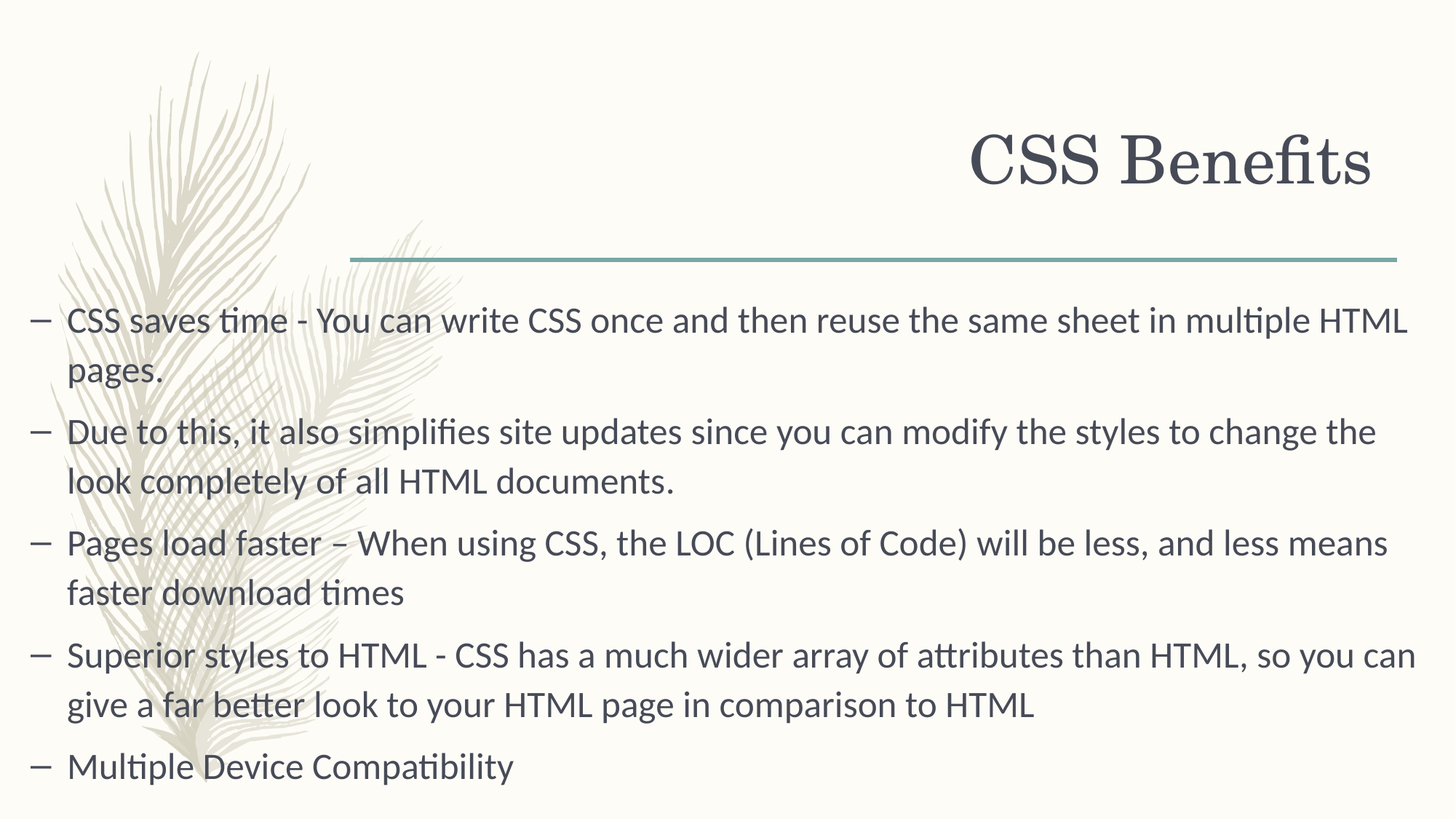

# CSS Benefits
CSS saves time - You can write CSS once and then reuse the same sheet in multiple HTML pages.
Due to this, it also simplifies site updates since you can modify the styles to change the look completely of all HTML documents.
Pages load faster – When using CSS, the LOC (Lines of Code) will be less, and less means faster download times
Superior styles to HTML - CSS has a much wider array of attributes than HTML, so you can give a far better look to your HTML page in comparison to HTML
Multiple Device Compatibility